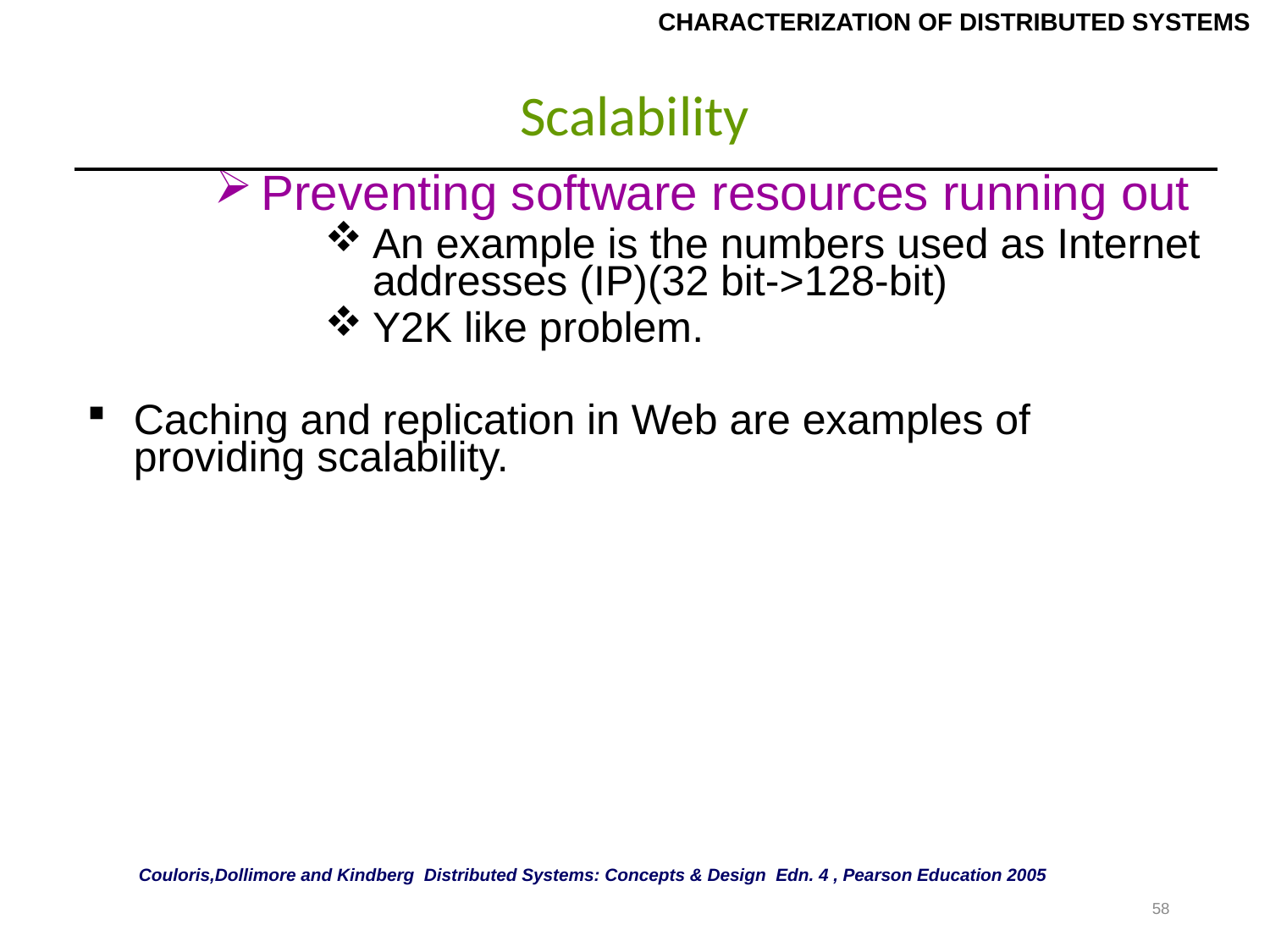

CHARACTERIZATION OF DISTRIBUTED SYSTEMS
# Scalability
| Preventing software resources running out An example is the numbers used as Internet addresses (IP)(32 bit->128-bit) Y2K like problem. Caching and replication in Web are examples of providing scalability. |
| --- |
Couloris,Dollimore and Kindberg  Distributed Systems: Concepts & Design  Edn. 4 , Pearson Education 2005
58